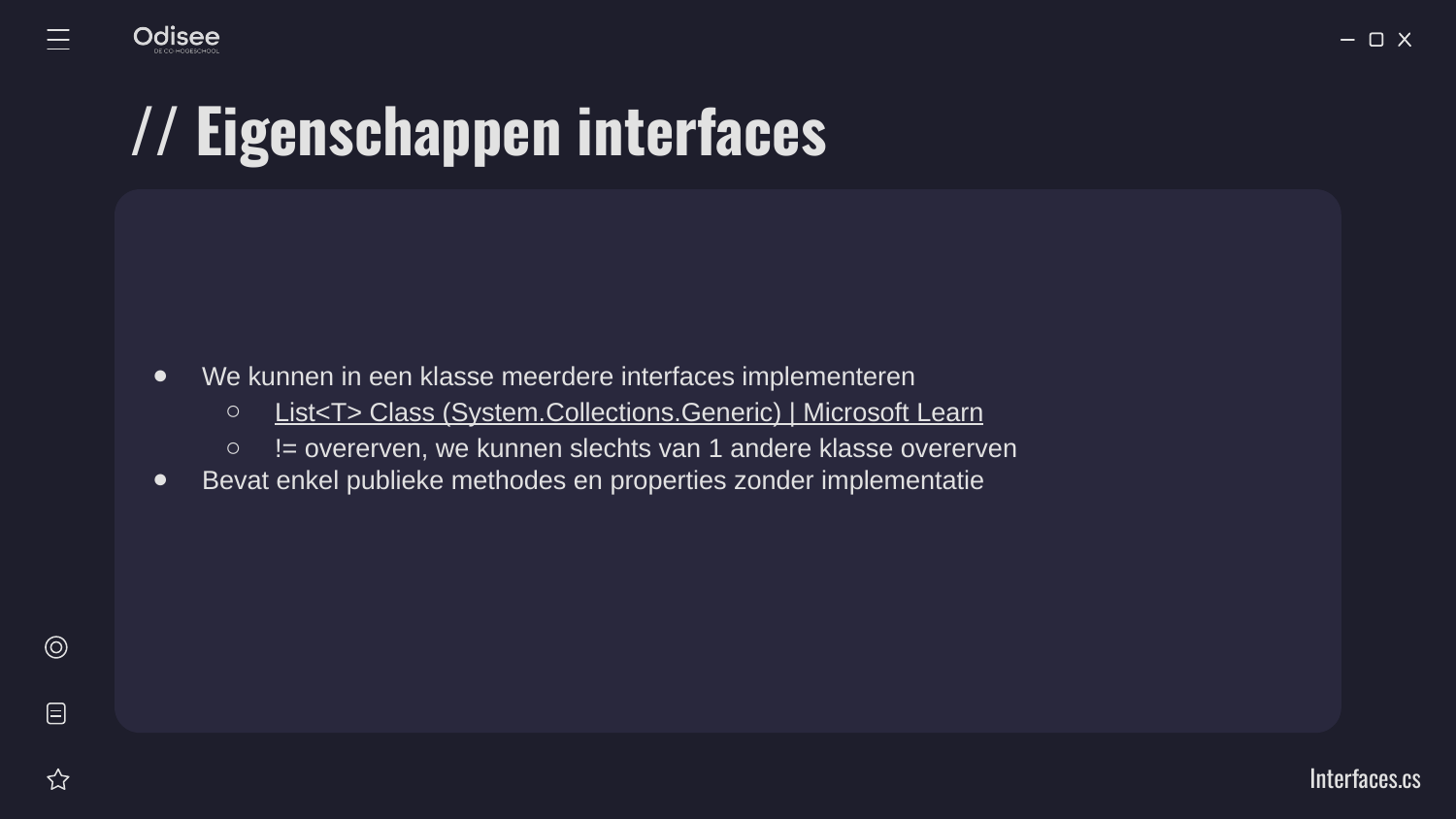

# // Eigenschappen interfaces
We kunnen in een klasse meerdere interfaces implementeren
List<T> Class (System.Collections.Generic) | Microsoft Learn
!= overerven, we kunnen slechts van 1 andere klasse overerven
Bevat enkel publieke methodes en properties zonder implementatie

Interfaces.cs